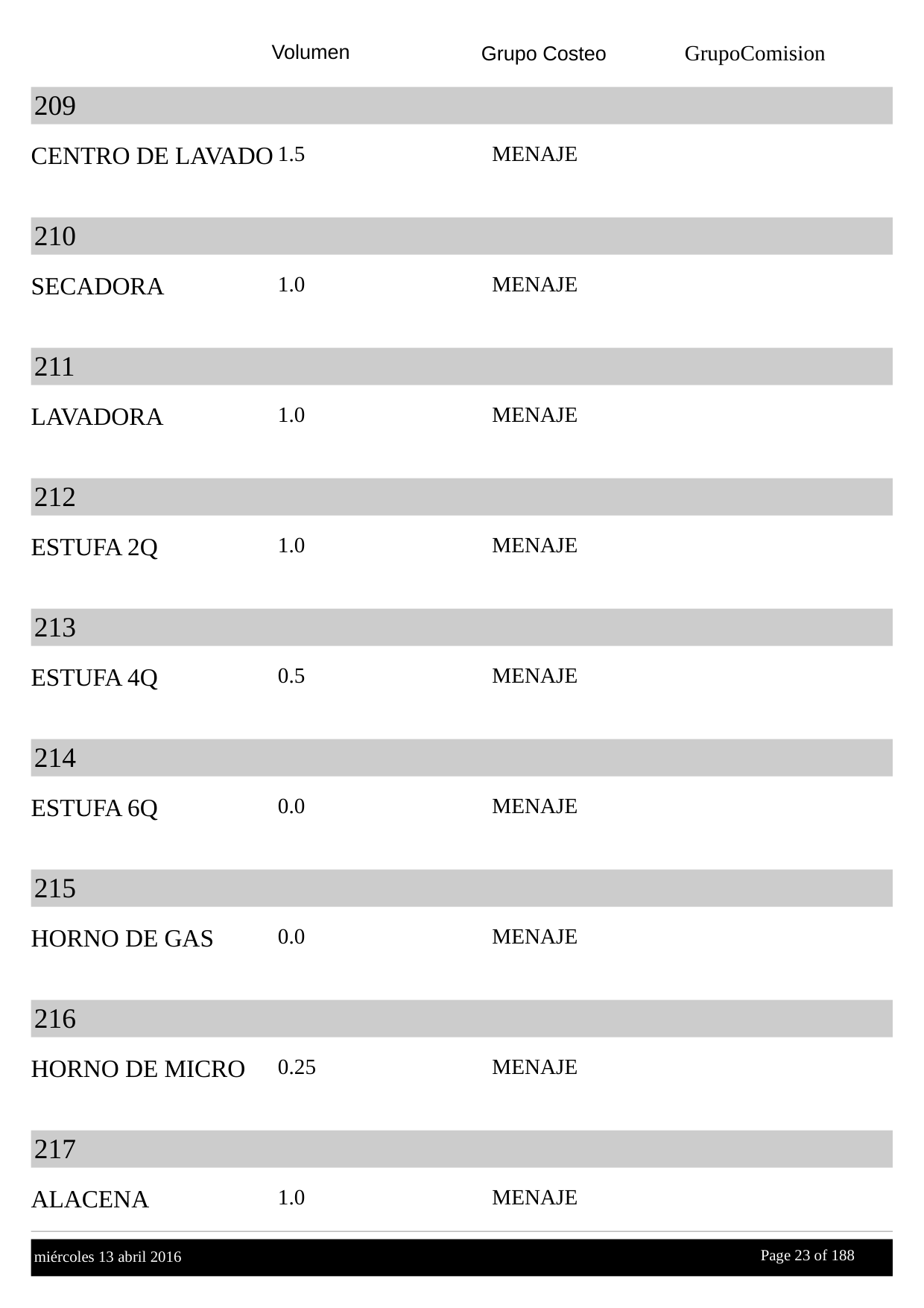

Volumen
GrupoComision
Grupo Costeo

209
CENTRO DE LAVADO
1.5
MENAJE

210
SECADORA
1.0
MENAJE

211
LAVADORA
1.0
MENAJE

212
ESTUFA 2Q
1.0
MENAJE

213
ESTUFA 4Q
0.5
MENAJE

214
ESTUFA 6Q
0.0
MENAJE

215
HORNO DE GAS
0.0
MENAJE

216
HORNO DE MICRO
0.25
MENAJE

217
ALACENA
1.0
MENAJE

Page 23 of
 188
miércoles 13 abril 2016